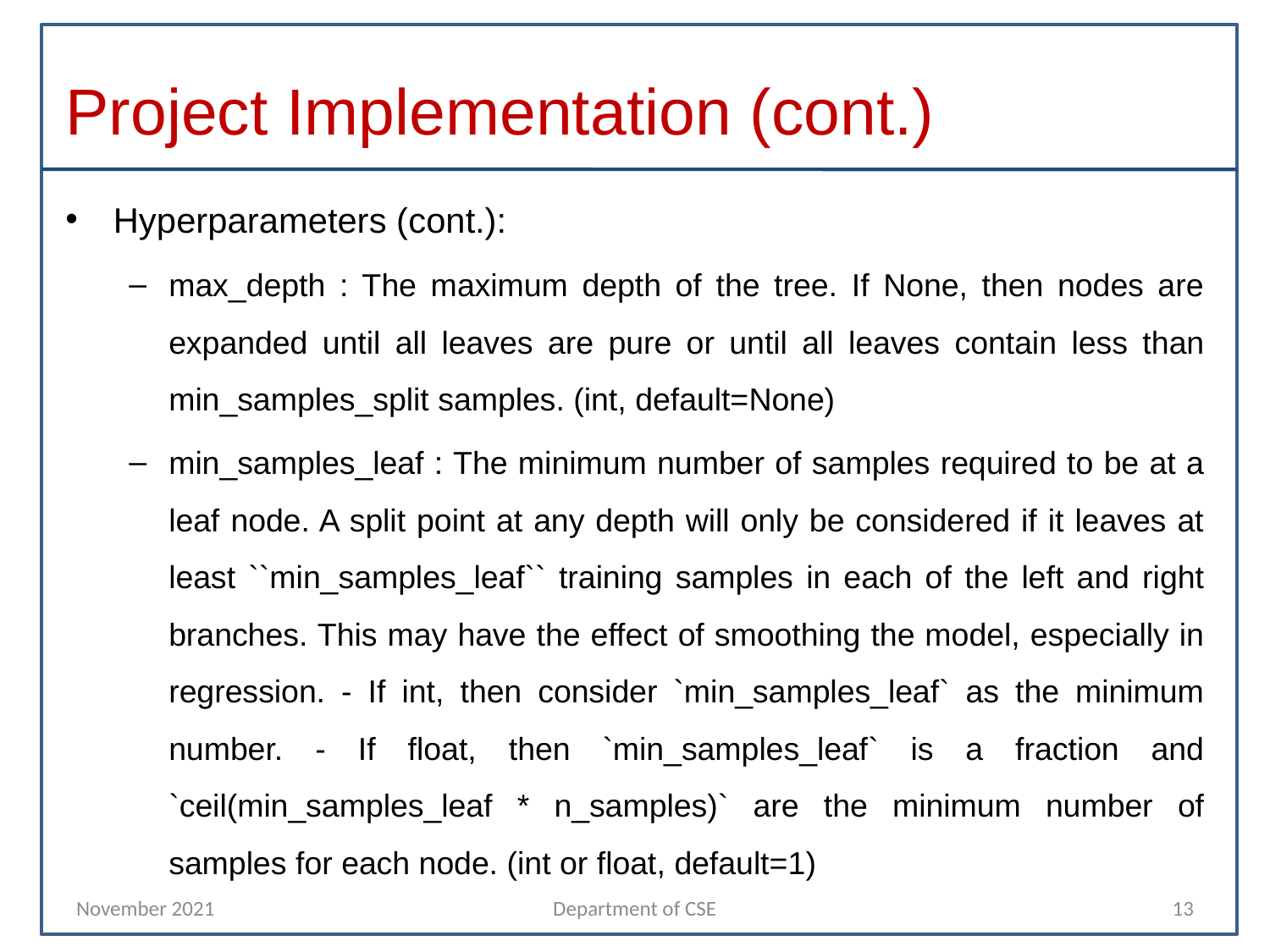

# Project Implementation (cont.)
Hyperparameters (cont.):
max_depth : The maximum depth of the tree. If None, then nodes are expanded until all leaves are pure or until all leaves contain less than min_samples_split samples. (int, default=None)
min_samples_leaf : The minimum number of samples required to be at a leaf node. A split point at any depth will only be considered if it leaves at least ``min_samples_leaf`` training samples in each of the left and right branches. This may have the effect of smoothing the model, especially in regression. - If int, then consider `min_samples_leaf` as the minimum number. - If float, then `min_samples_leaf` is a fraction and `ceil(min_samples_leaf * n_samples)` are the minimum number of samples for each node. (int or float, default=1)
November 2021
Department of CSE
13